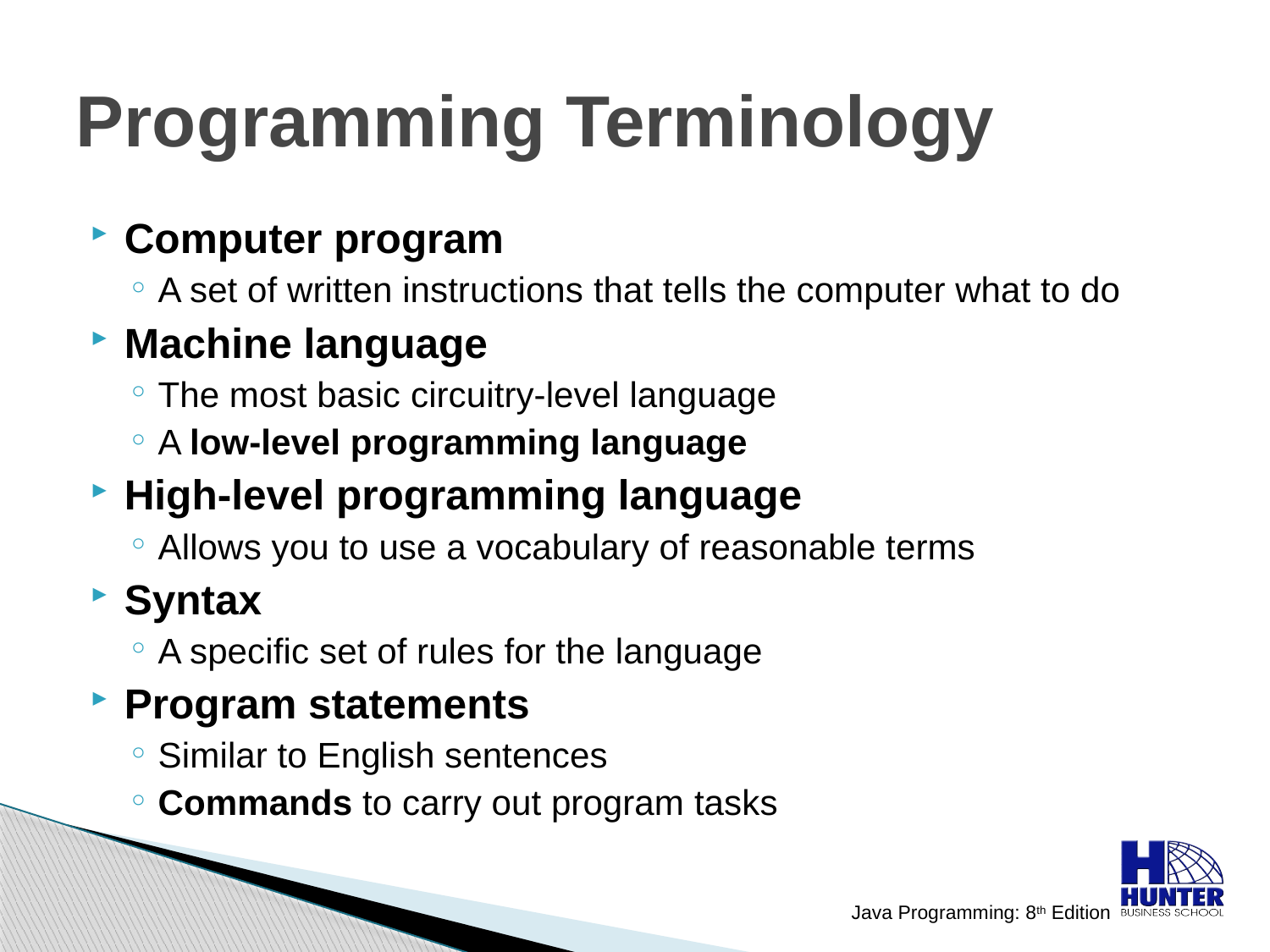

# Programming Terminology
Computer program
A set of written instructions that tells the computer what to do
Machine language
The most basic circuitry-level language
A low-level programming language
High-level programming language
Allows you to use a vocabulary of reasonable terms
Syntax
A specific set of rules for the language
Program statements
Similar to English sentences
Commands to carry out program tasks